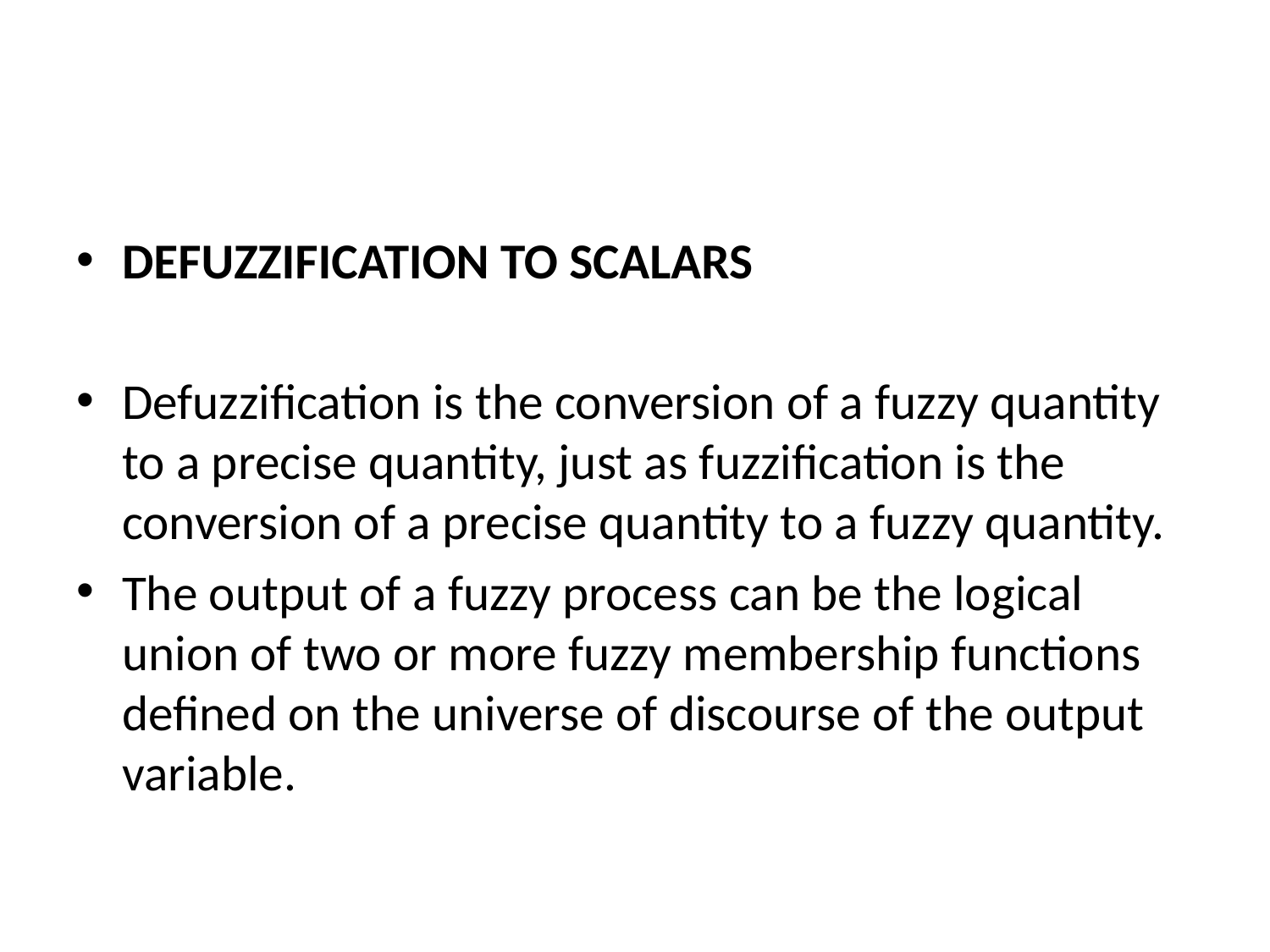

#
DEFUZZIFICATION TO SCALARS

Defuzzification is the conversion of a fuzzy quantity to a precise quantity, just as fuzzification is the conversion of a precise quantity to a fuzzy quantity.
The output of a fuzzy process can be the logical union of two or more fuzzy membership functions defined on the universe of discourse of the output variable.